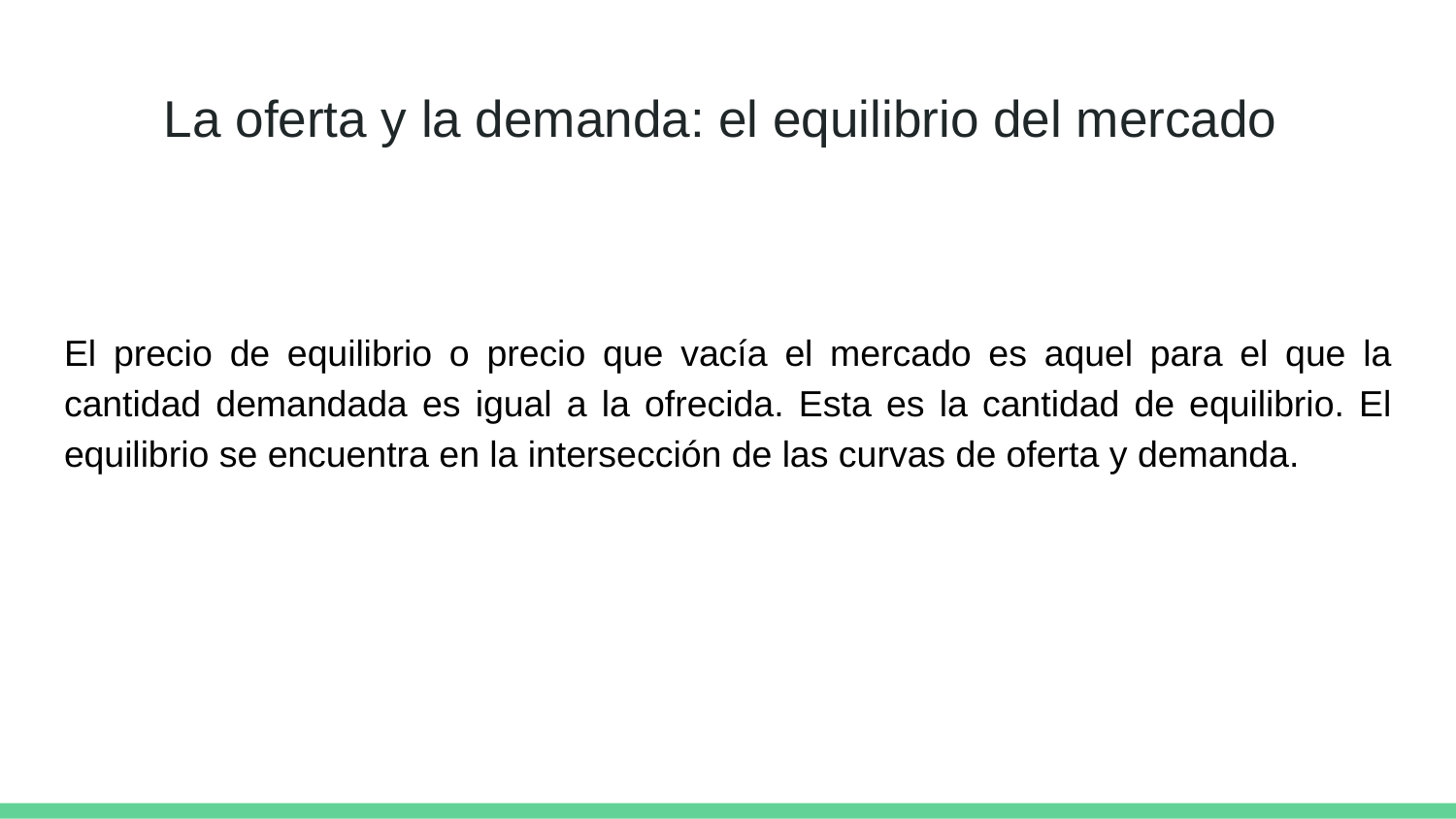

# La oferta y la demanda: el equilibrio del mercado
El precio de equilibrio o precio que vacía el mercado es aquel para el que la cantidad demandada es igual a la ofrecida. Esta es la cantidad de equilibrio. El equilibrio se encuentra en la intersección de las curvas de oferta y demanda.